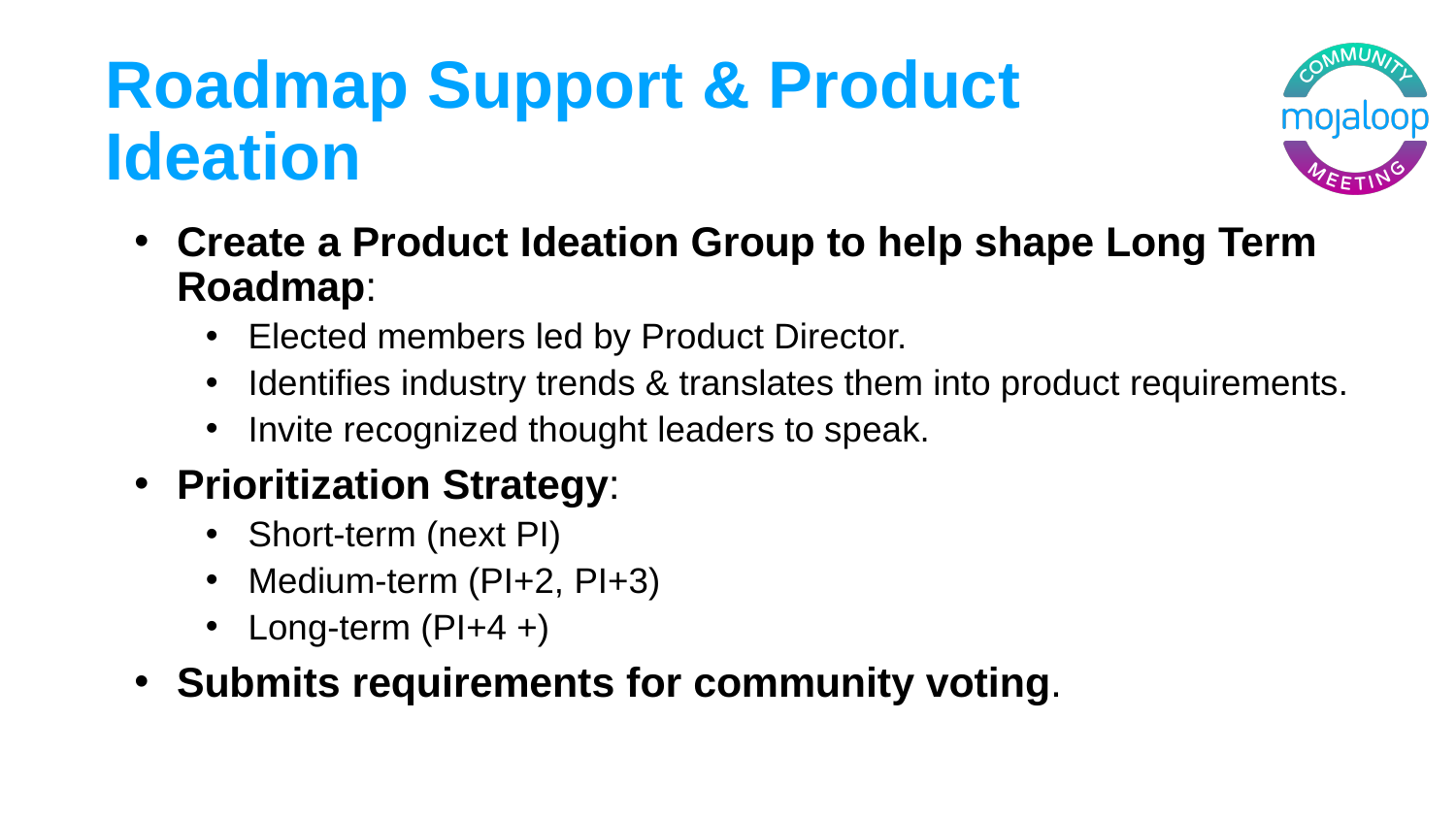

# Roadmap Support & Product Ideation
Create a Product Ideation Group to help shape Long Term Roadmap:
Elected members led by Product Director.
Identifies industry trends & translates them into product requirements.
Invite recognized thought leaders to speak.
Prioritization Strategy:
Short-term (next PI)
Medium-term (PI+2, PI+3)
Long-term (PI+4 +)
Submits requirements for community voting.